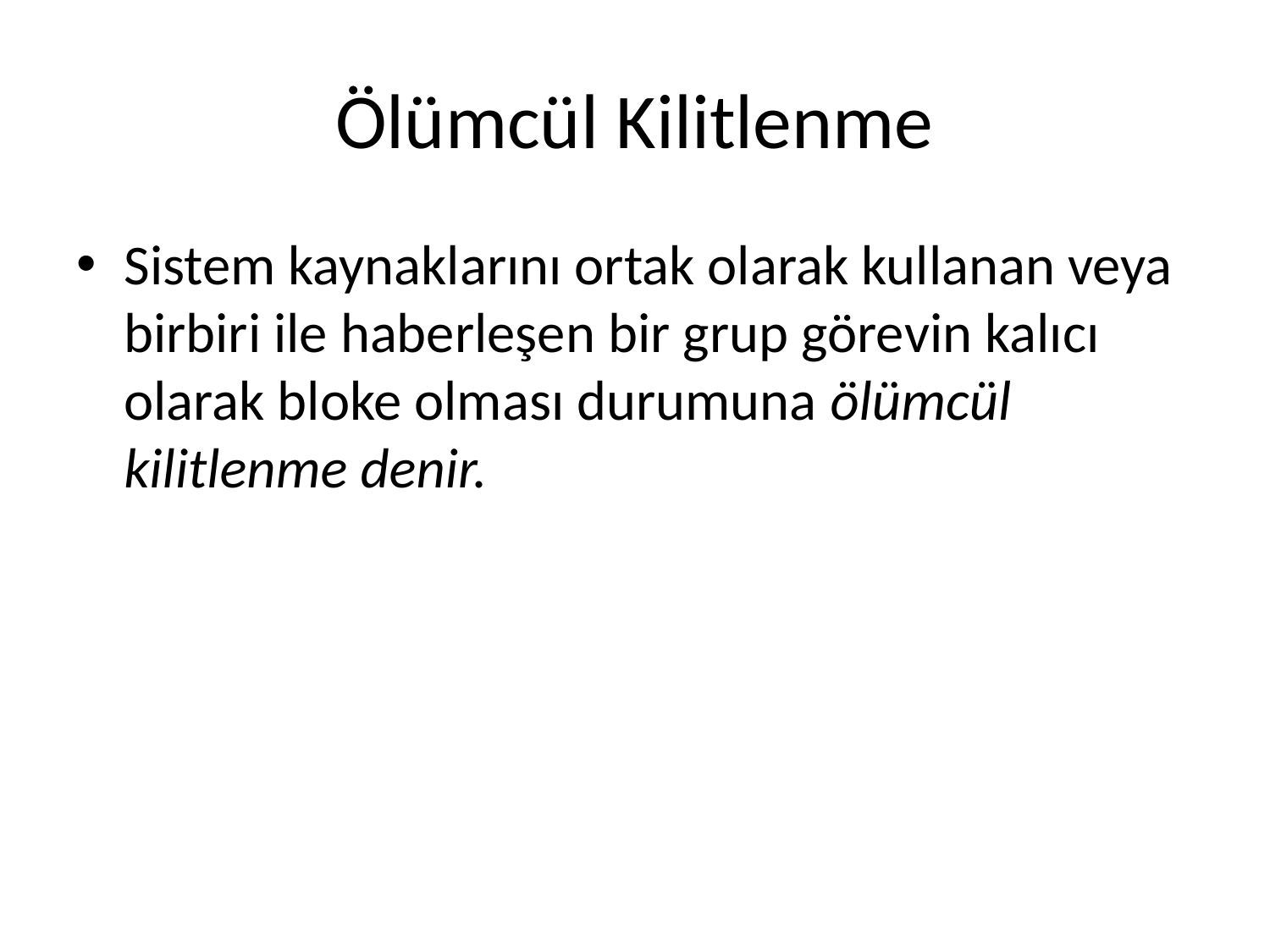

# Ölümcül Kilitlenme
Sistem kaynaklarını ortak olarak kullanan veya birbiri ile haberleşen bir grup görevin kalıcı olarak bloke olması durumuna ölümcül kilitlenme denir.